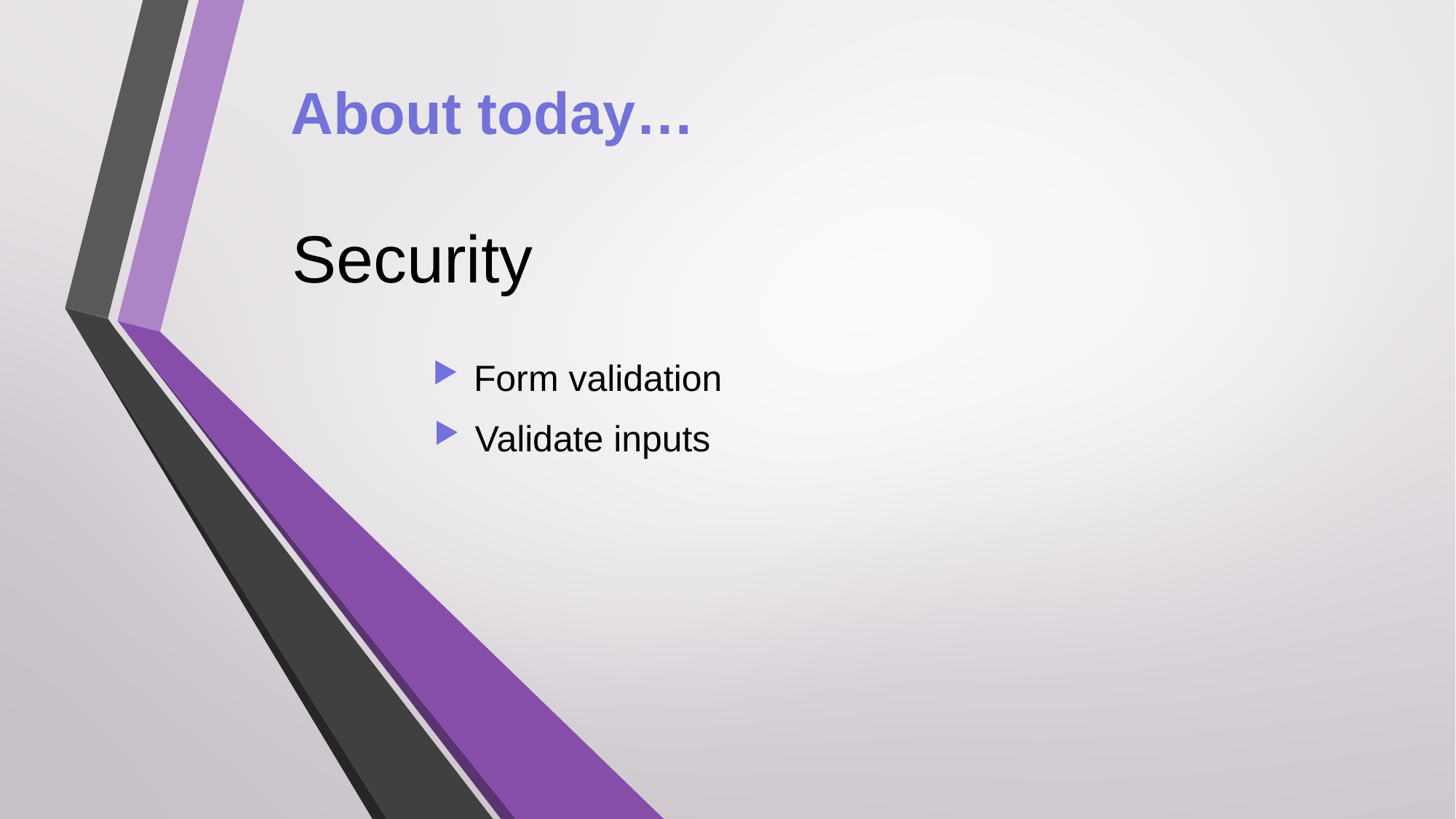

About today…
Security
Form validation
Validate inputs